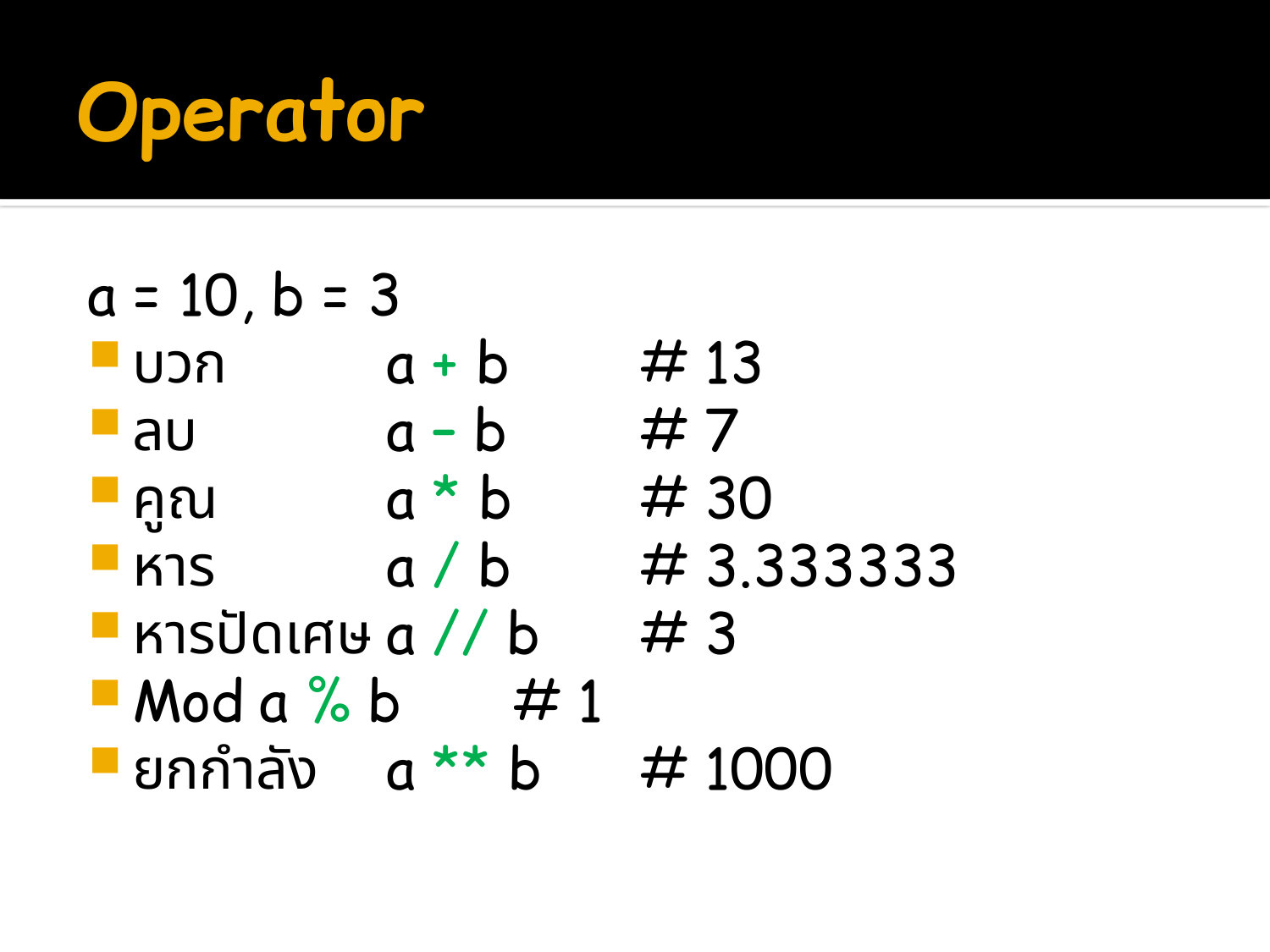

# Operator
a = 10, b = 3
บวก		a + b 	# 13
ลบ		a – b		# 7
คูณ		a * b		# 30
หาร		a / b		# 3.333333
หารปัดเศษ	a // b	# 3
Mod	a % b	# 1
ยกกำลัง	a ** b	# 1000